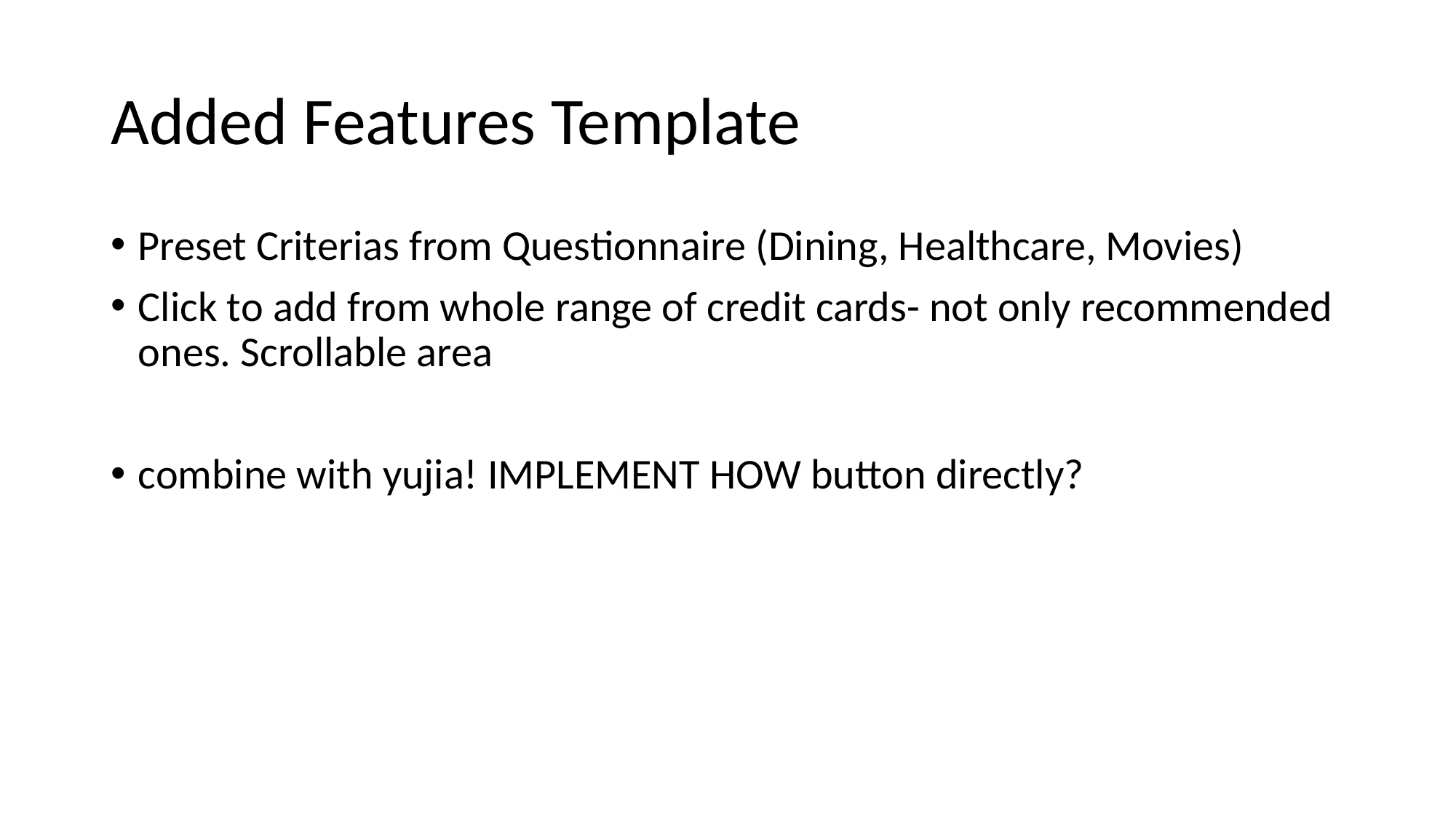

# Added Features Template
Preset Criterias from Questionnaire (Dining, Healthcare, Movies)
Click to add from whole range of credit cards- not only recommended ones. Scrollable area

combine with yujia! IMPLEMENT HOW button directly?